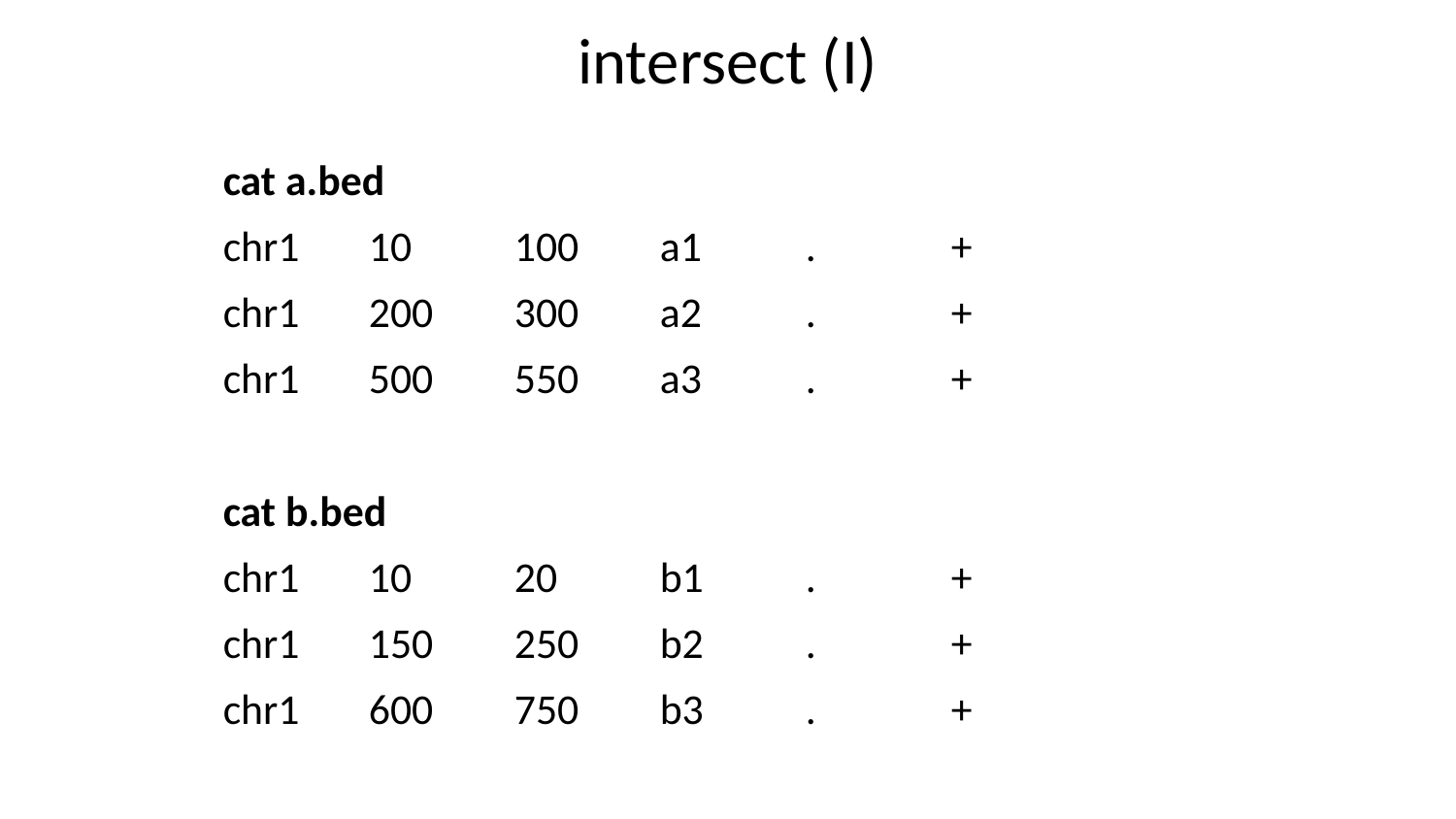

# intersect (I)
cat a.bed
chr1	10	100	a1	.	+
chr1	200	300	a2	.	+
chr1	500	550	a3	.	+

cat b.bed
chr1	10	20	b1	.	+
chr1	150	250	b2	.	+
chr1	600	750	b3	.	+